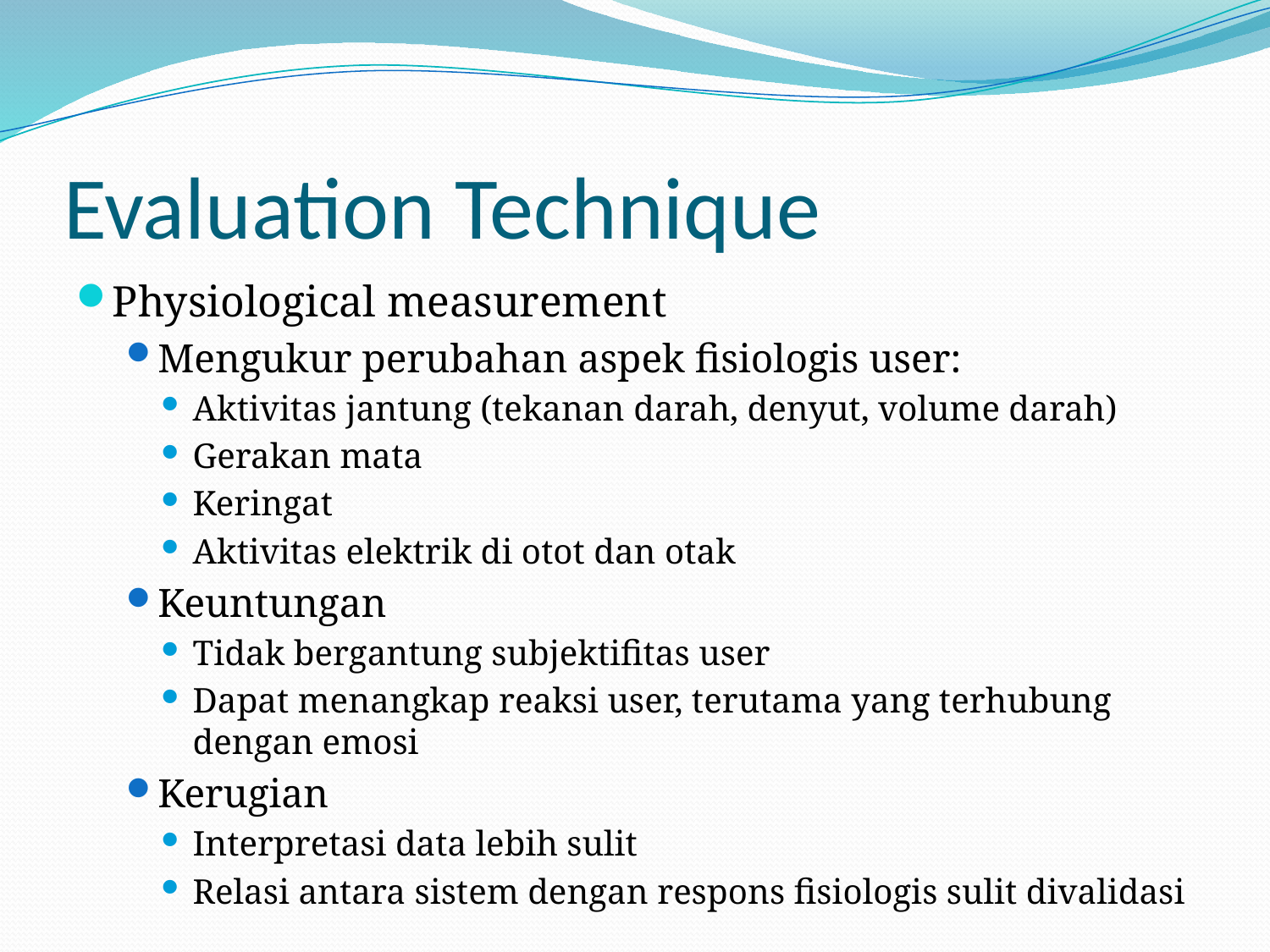

# Evaluation Technique
Physiological measurement
Mengukur perubahan aspek fisiologis user:
Aktivitas jantung (tekanan darah, denyut, volume darah)
Gerakan mata
Keringat
Aktivitas elektrik di otot dan otak
Keuntungan
Tidak bergantung subjektifitas user
Dapat menangkap reaksi user, terutama yang terhubung dengan emosi
Kerugian
Interpretasi data lebih sulit
Relasi antara sistem dengan respons fisiologis sulit divalidasi